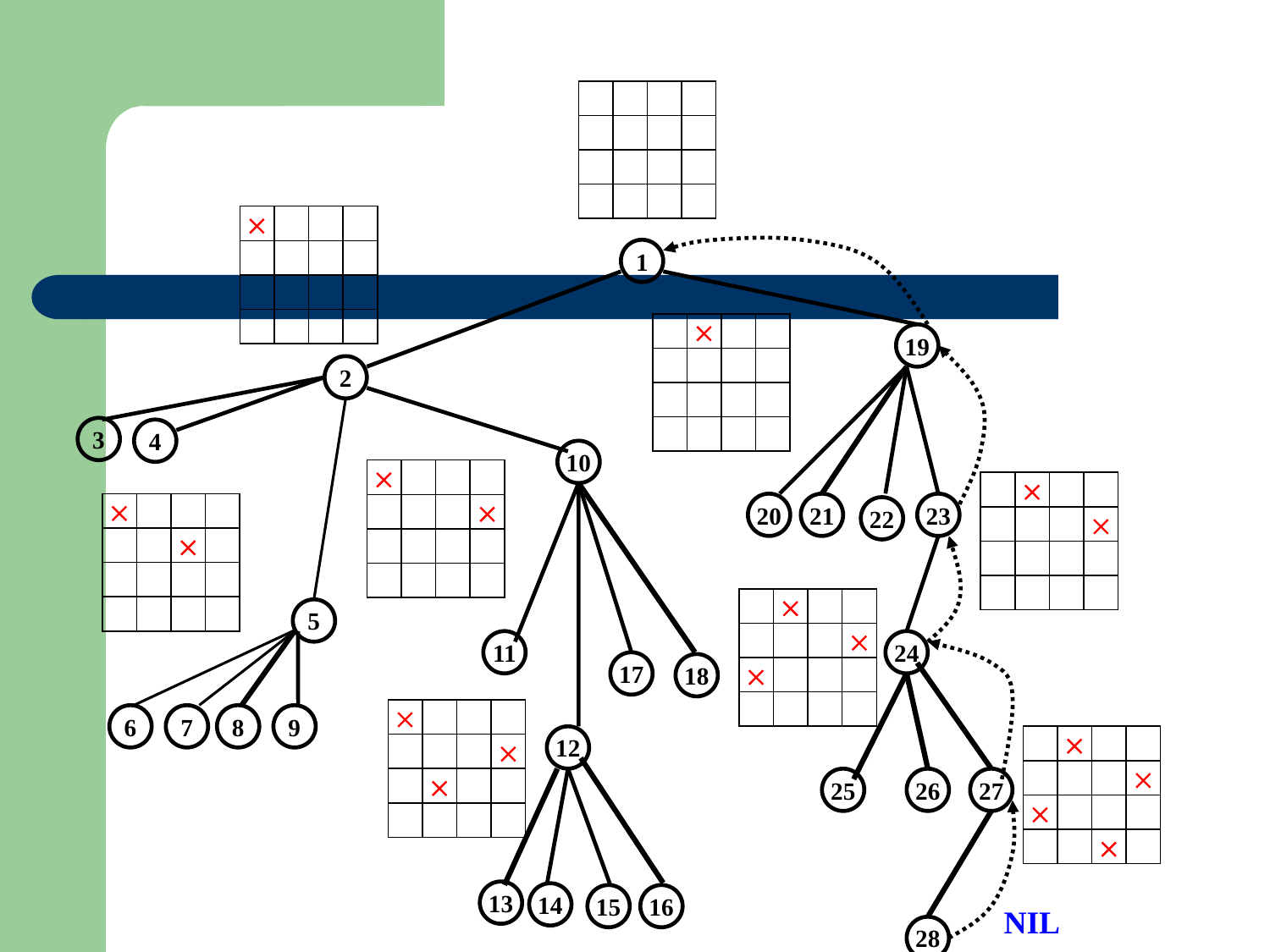

#
×

1

×

19

2

3
4
10
×

×

×

×

×

×

20
21
23
22

×

×
×

5

11
24

17
18

×

×

×

6
7
8
9
12

×

×
×

×

25
26
27

9

13
14
15
16
NIL
28